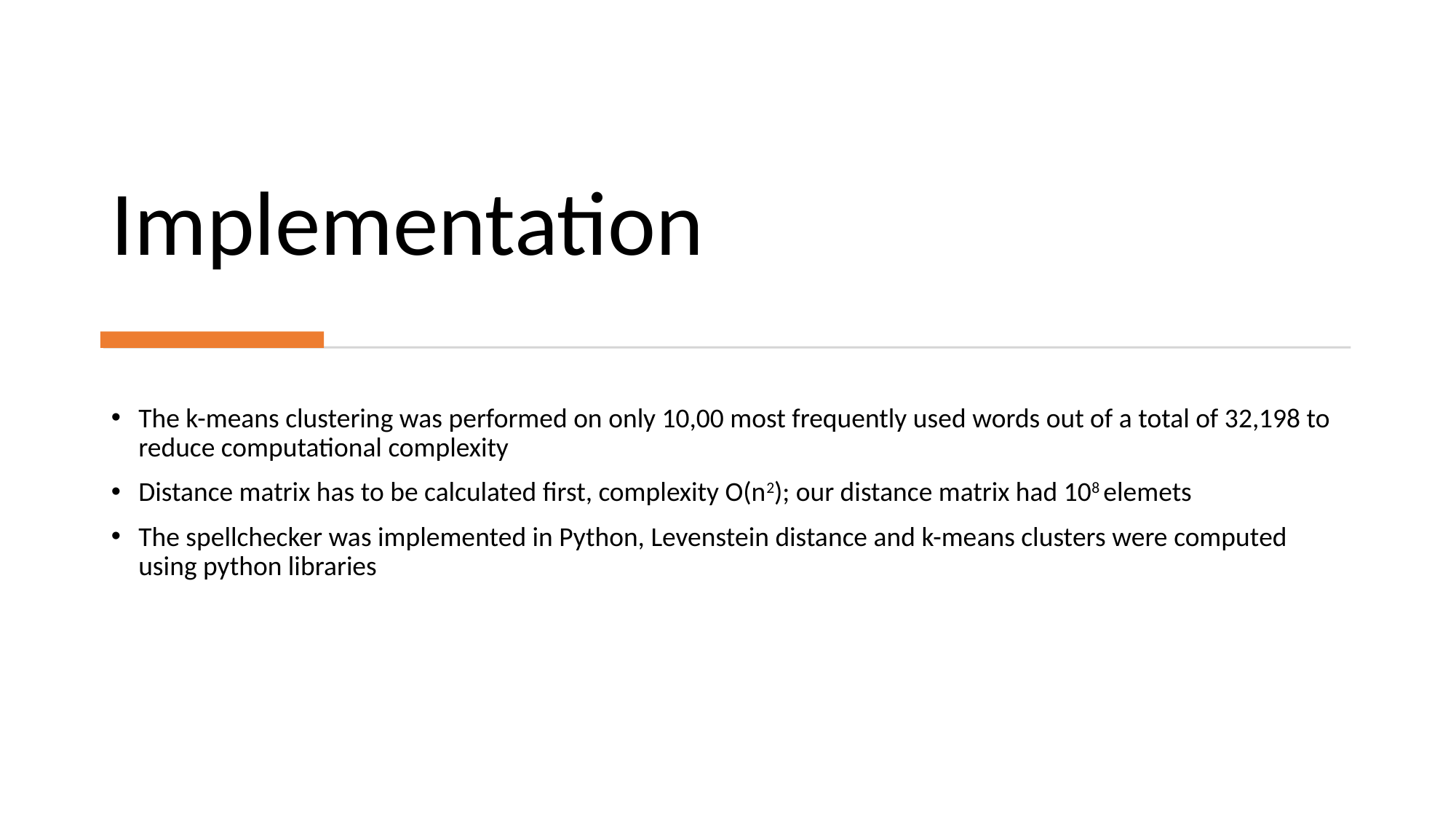

# Implementation

The k-means clustering was performed on only 10,00 most frequently used words out of a total of 32,198 to reduce computational complexity
Distance matrix has to be calculated first, complexity O(n2); our distance matrix had 108 elemets
The spellchecker was implemented in Python, Levenstein distance and k-means clusters were computed using python libraries